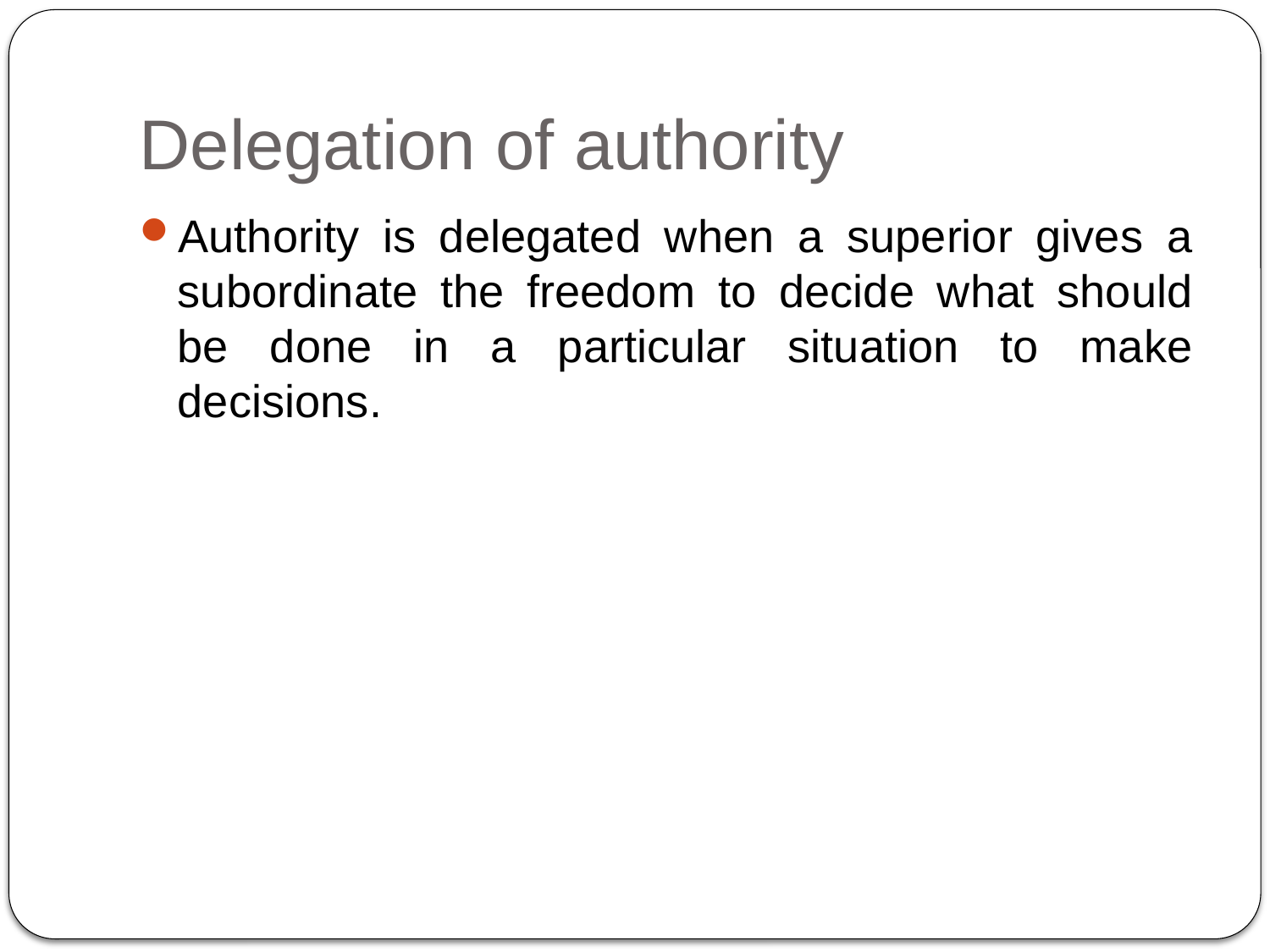

# Delegation of authority
Authority is delegated when a superior gives a subordinate the freedom to decide what should be done in a particular situation to make decisions.